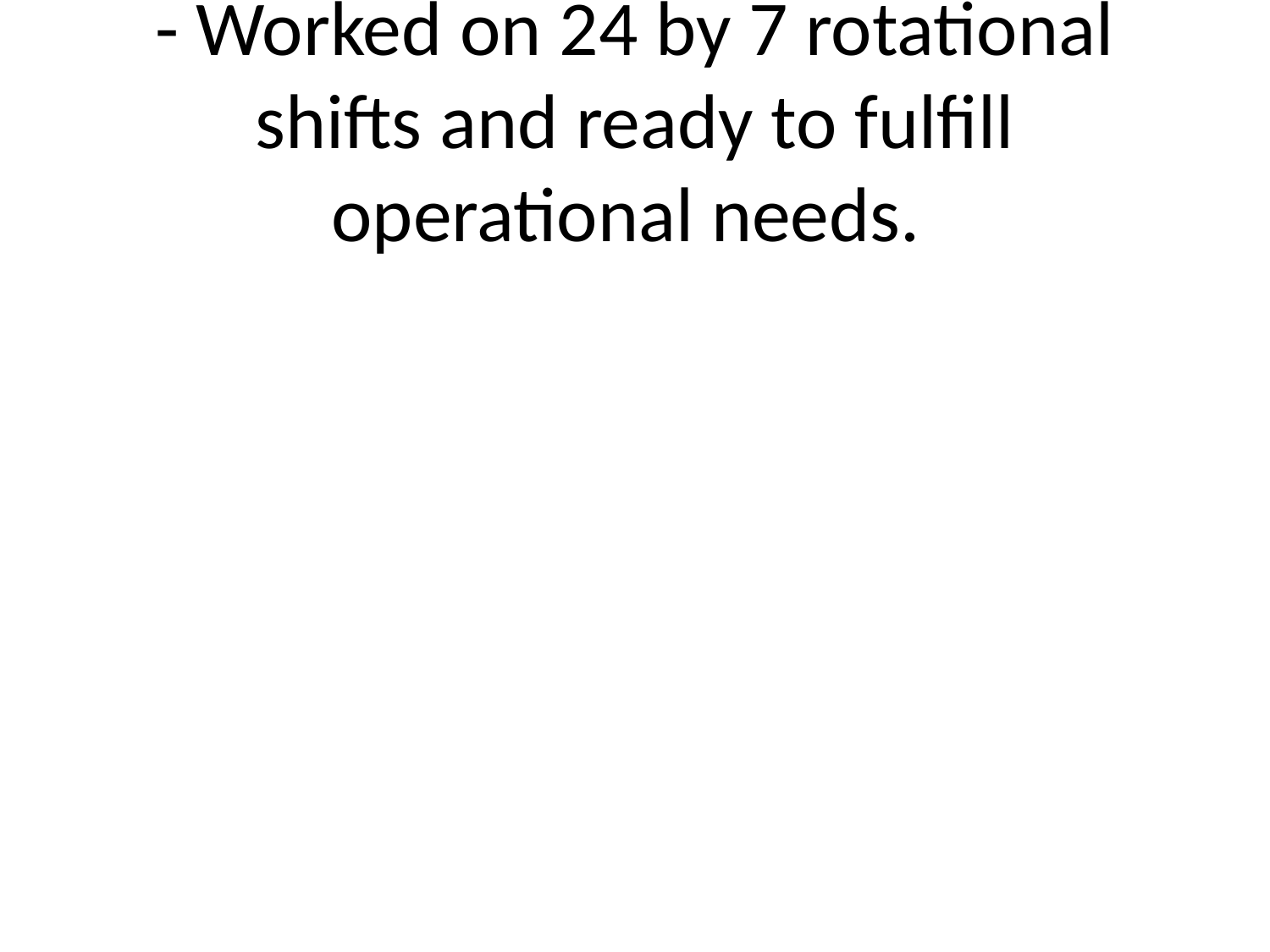

# - Worked on 24 by 7 rotational shifts and ready to fulfill operational needs.